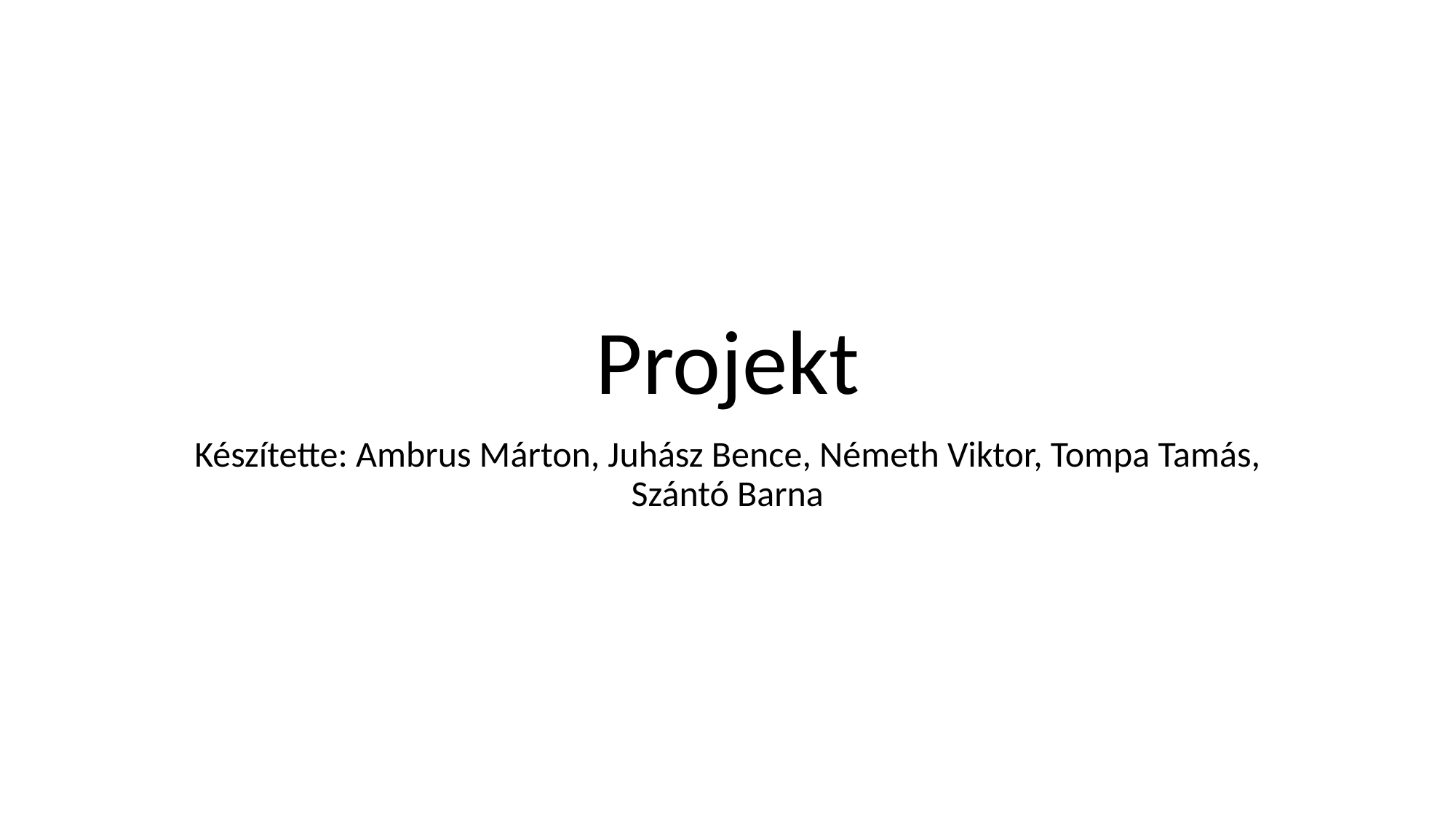

# Projekt
Készítette: Ambrus Márton, Juhász Bence, Németh Viktor, Tompa Tamás, Szántó Barna